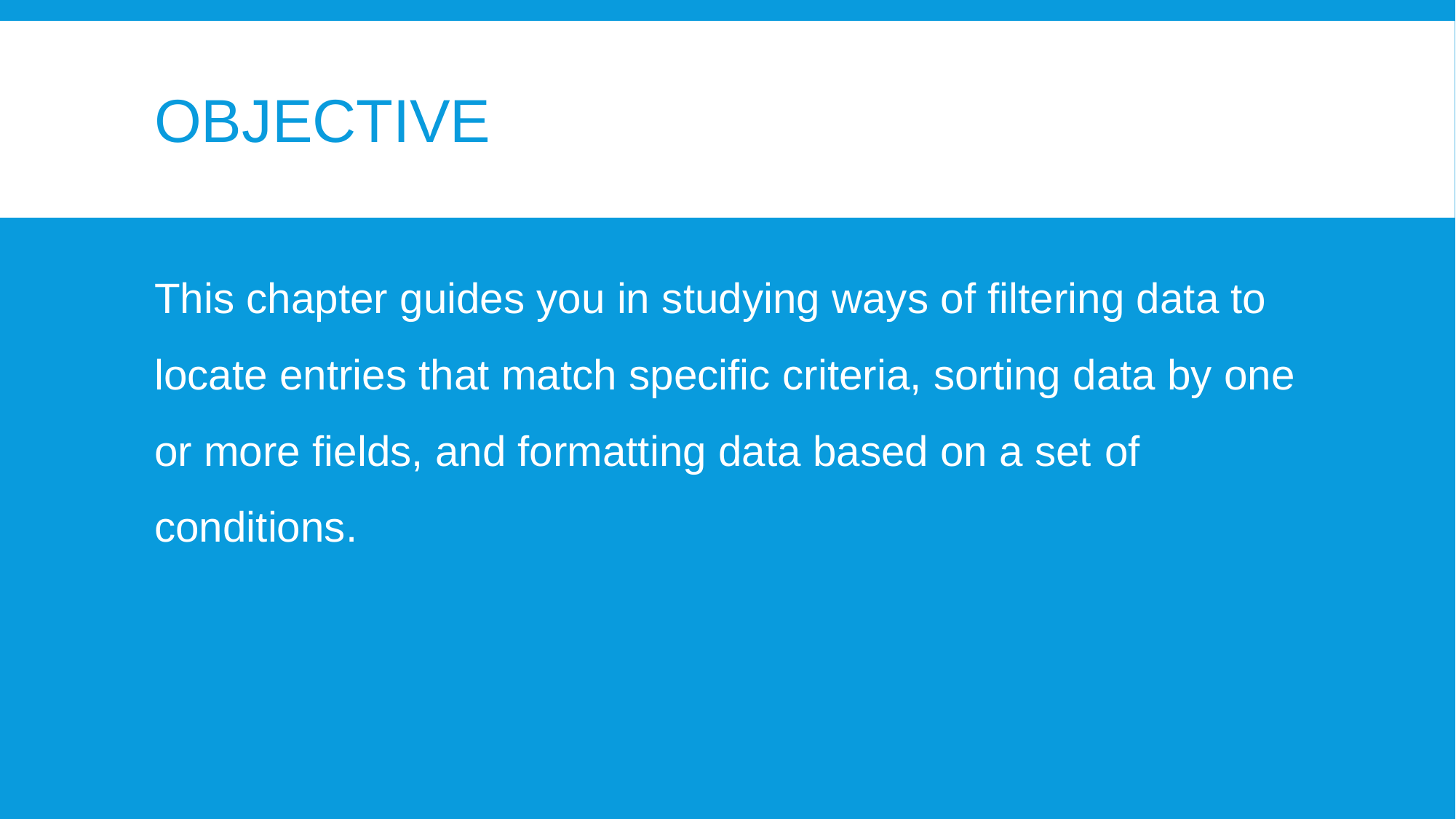

# Objective
This chapter guides you in studying ways of filtering data to locate entries that match specific criteria, sorting data by one or more fields, and formatting data based on a set of conditions.